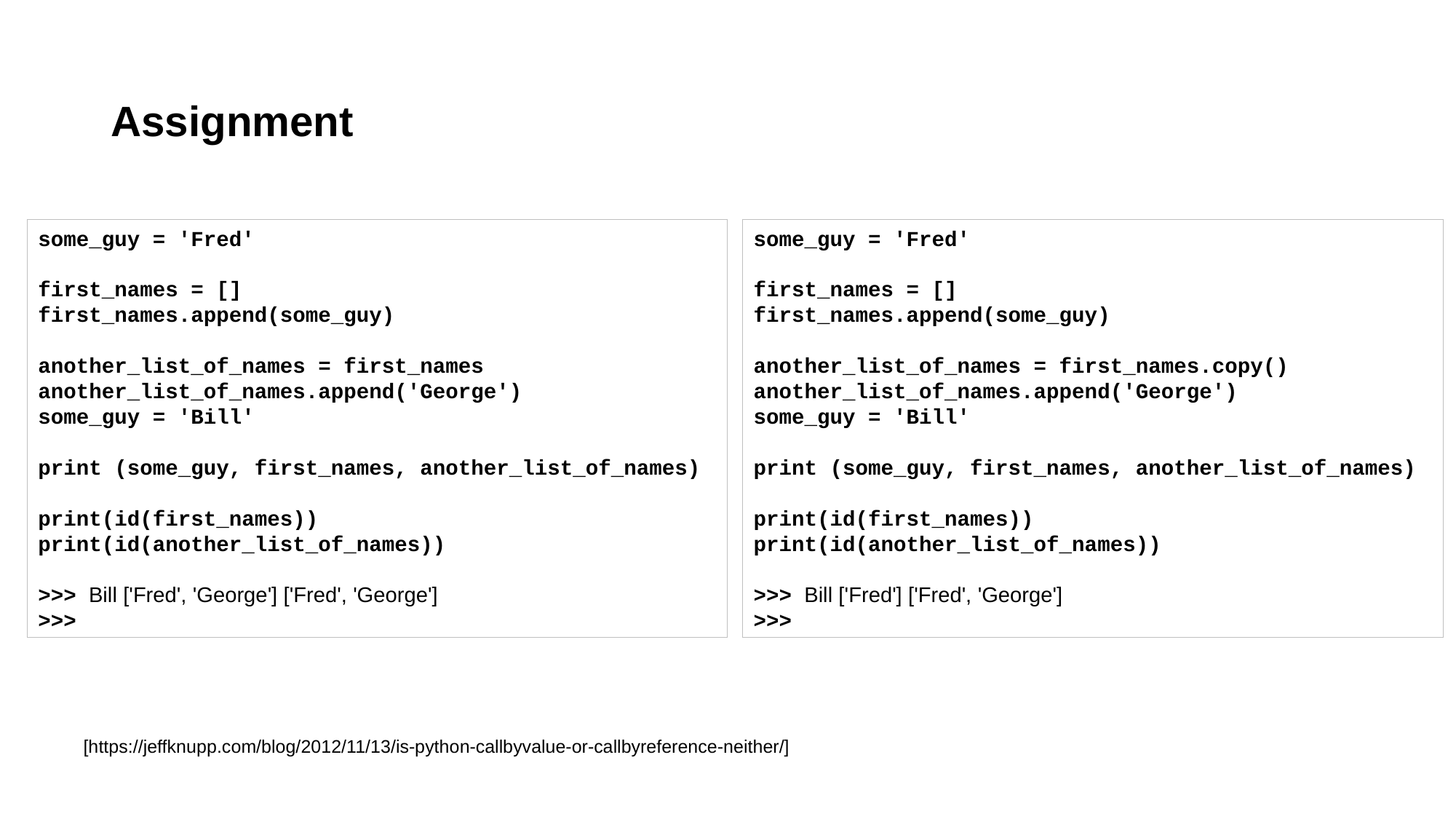

# Assignment
some_guy = 'Fred'

first_names = []
first_names.append(some_guy)

another_list_of_names = first_names
another_list_of_names.append('George')
some_guy = 'Bill'

print (some_guy, first_names, another_list_of_names)

print(id(first_names))
print(id(another_list_of_names))

>>> Bill ['Fred', 'George'] ['Fred', 'George']
>>>
some_guy = 'Fred'

first_names = []
first_names.append(some_guy)

another_list_of_names = first_names.copy()
another_list_of_names.append('George')
some_guy = 'Bill'

print (some_guy, first_names, another_list_of_names)

print(id(first_names))
print(id(another_list_of_names))

>>> Bill ['Fred'] ['Fred', 'George']
>>>
[https://jeffknupp.com/blog/2012/11/13/is-python-callbyvalue-or-callbyreference-neither/]